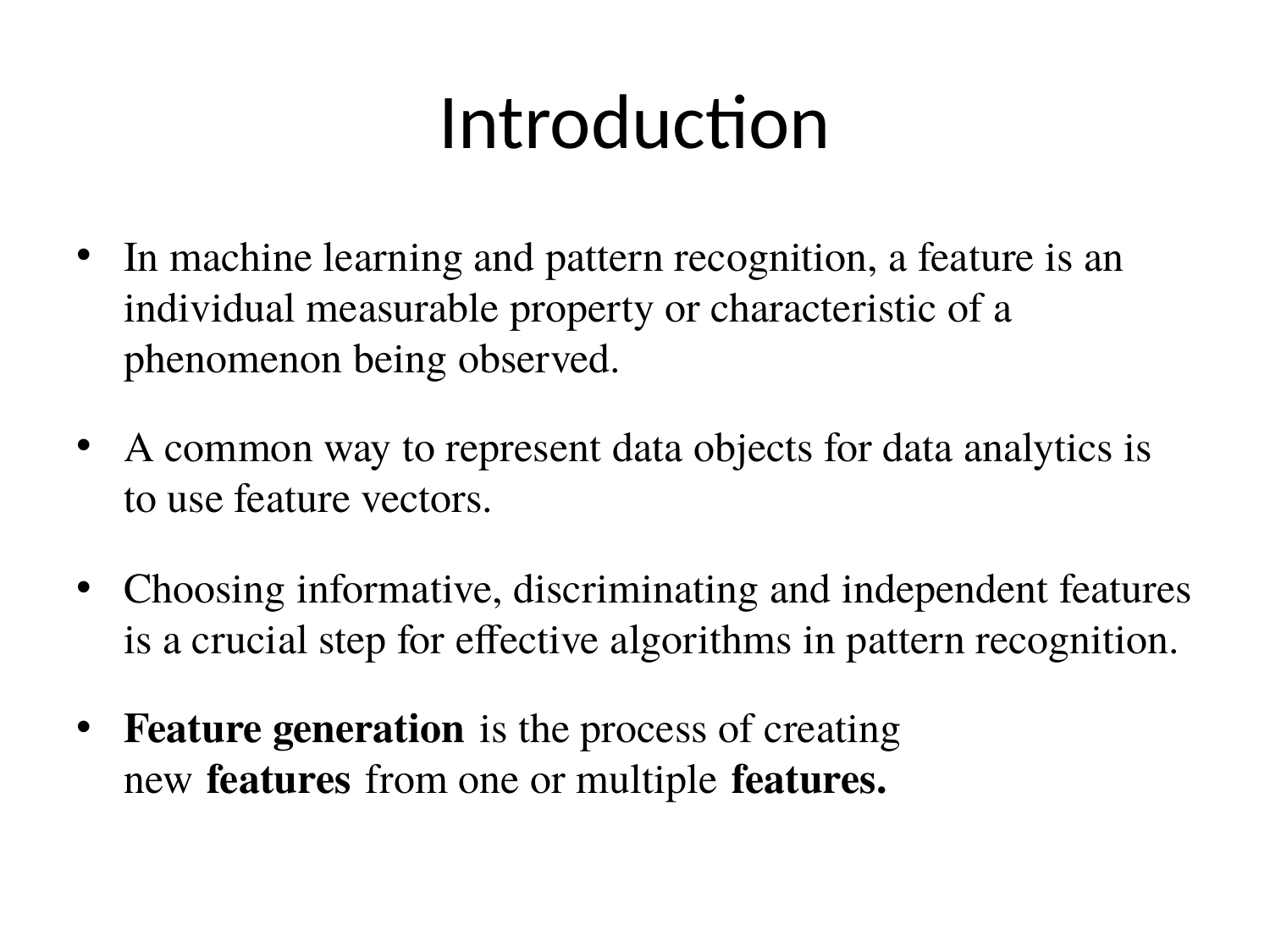

# Introduction
In machine learning and pattern recognition, a feature is an individual measurable property or characteristic of a phenomenon being observed.

A common way to represent data objects for data analytics is to use feature vectors.

Choosing informative, discriminating and independent features is a crucial step for effective algorithms in pattern recognition.

Feature generation is the process of creating new features from one or multiple features.